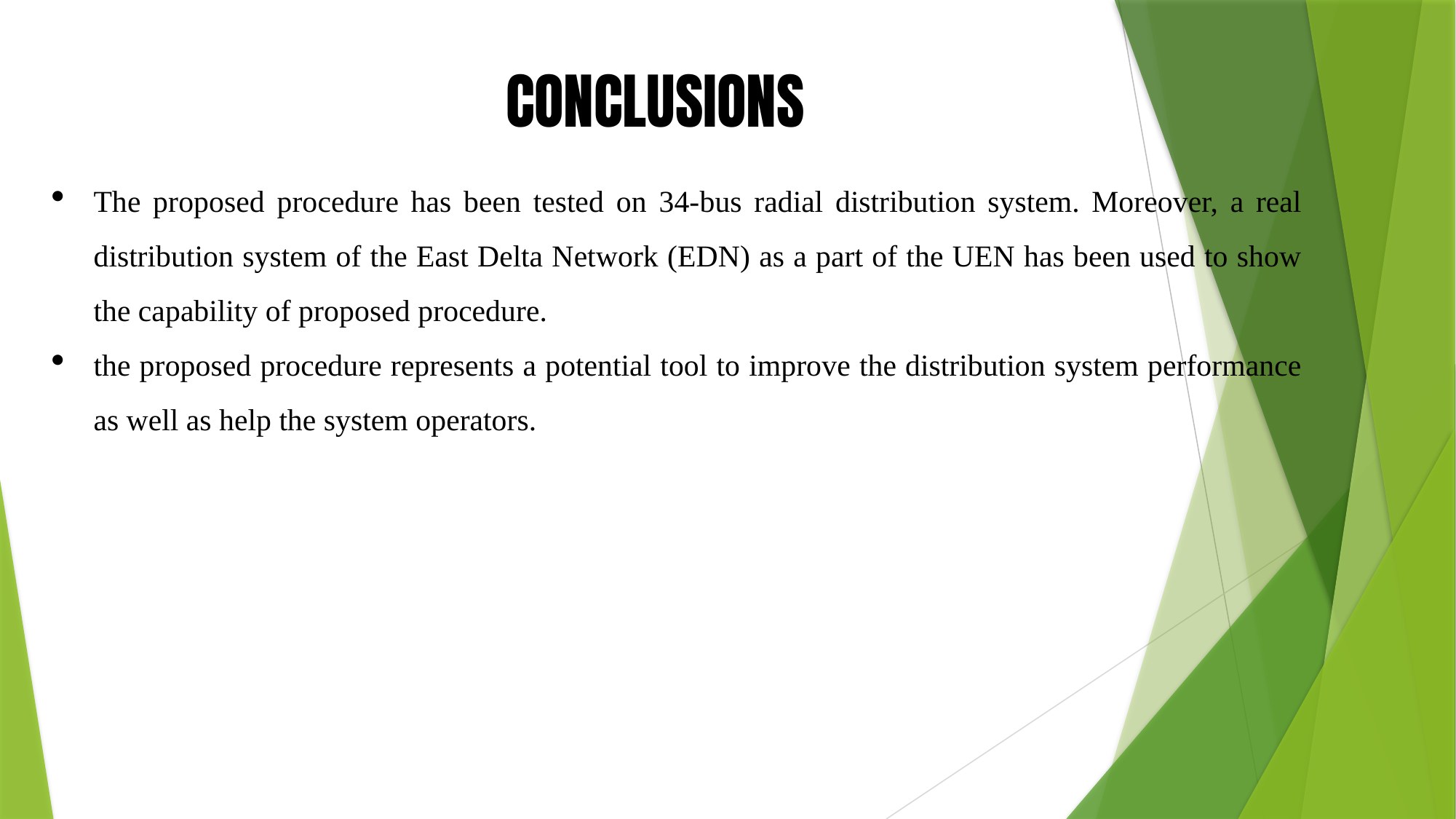

CONCLUSIONS
The proposed procedure has been tested on 34-bus radial distribution system. Moreover, a real distribution system of the East Delta Network (EDN) as a part of the UEN has been used to show the capability of proposed procedure.
the proposed procedure represents a potential tool to improve the distribution system performance as well as help the system operators.